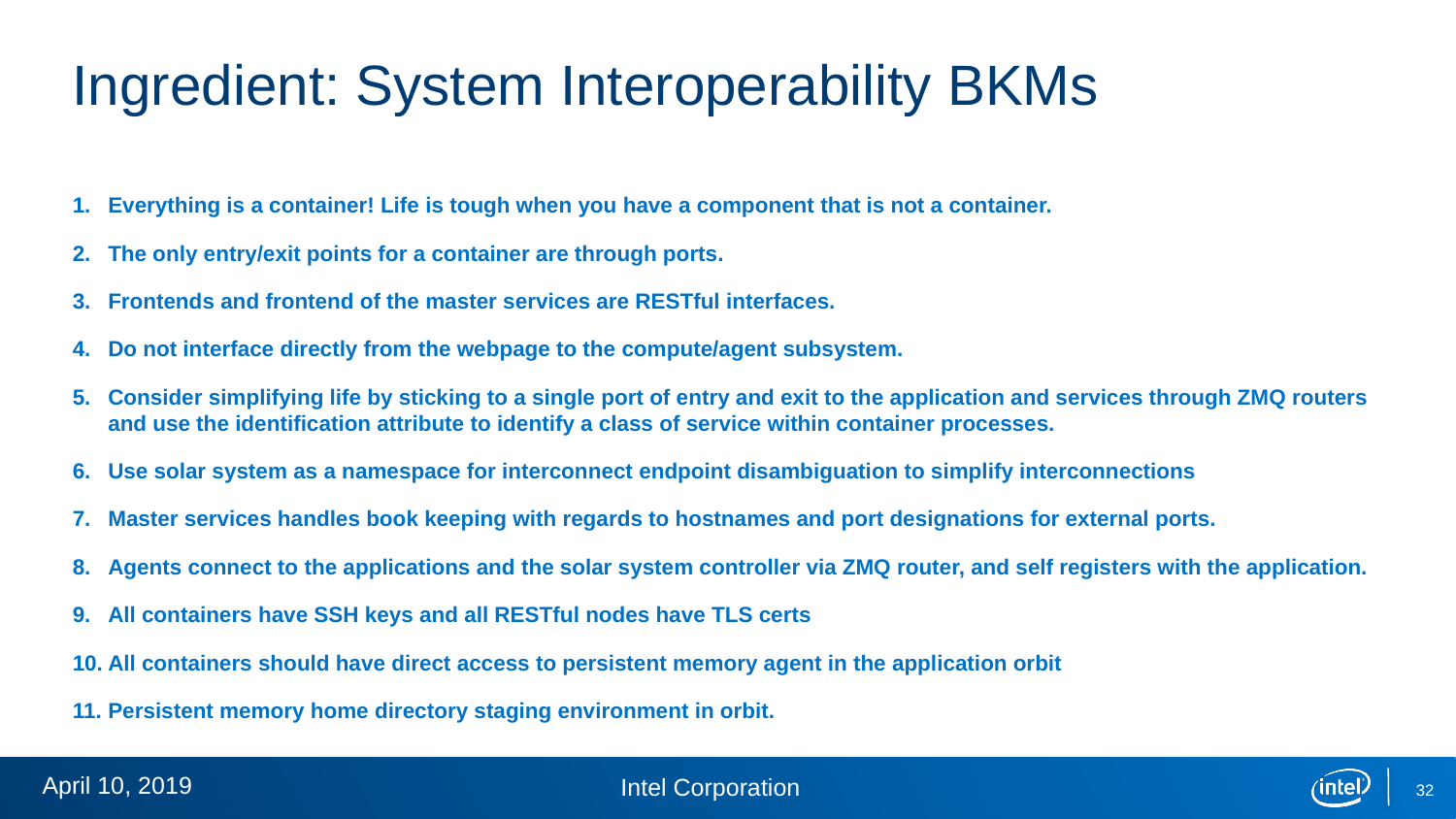

# Ingredient: System Interoperability BKMs
Everything is a container! Life is tough when you have a component that is not a container.
The only entry/exit points for a container are through ports.
Frontends and frontend of the master services are RESTful interfaces.
Do not interface directly from the webpage to the compute/agent subsystem.
Consider simplifying life by sticking to a single port of entry and exit to the application and services through ZMQ routers and use the identification attribute to identify a class of service within container processes.
Use solar system as a namespace for interconnect endpoint disambiguation to simplify interconnections
Master services handles book keeping with regards to hostnames and port designations for external ports.
Agents connect to the applications and the solar system controller via ZMQ router, and self registers with the application.
All containers have SSH keys and all RESTful nodes have TLS certs
All containers should have direct access to persistent memory agent in the application orbit
Persistent memory home directory staging environment in orbit.
April 10, 2019
Intel Corporation
32